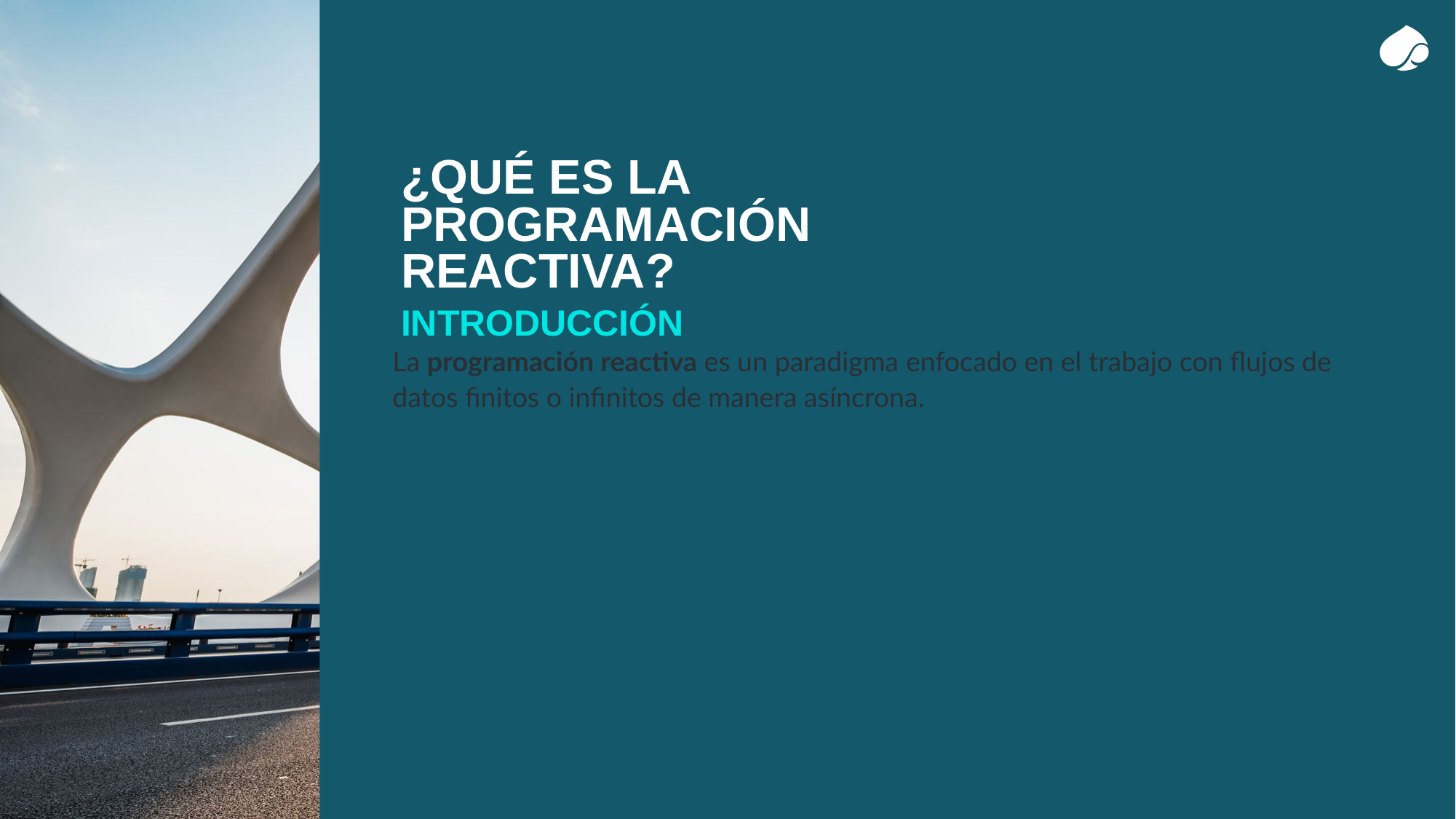

# ¿Qué es la Programación Reactiva?
introducción

La programación reactiva es un paradigma enfocado en el trabajo con flujos de datos finitos o infinitos de manera asíncrona.